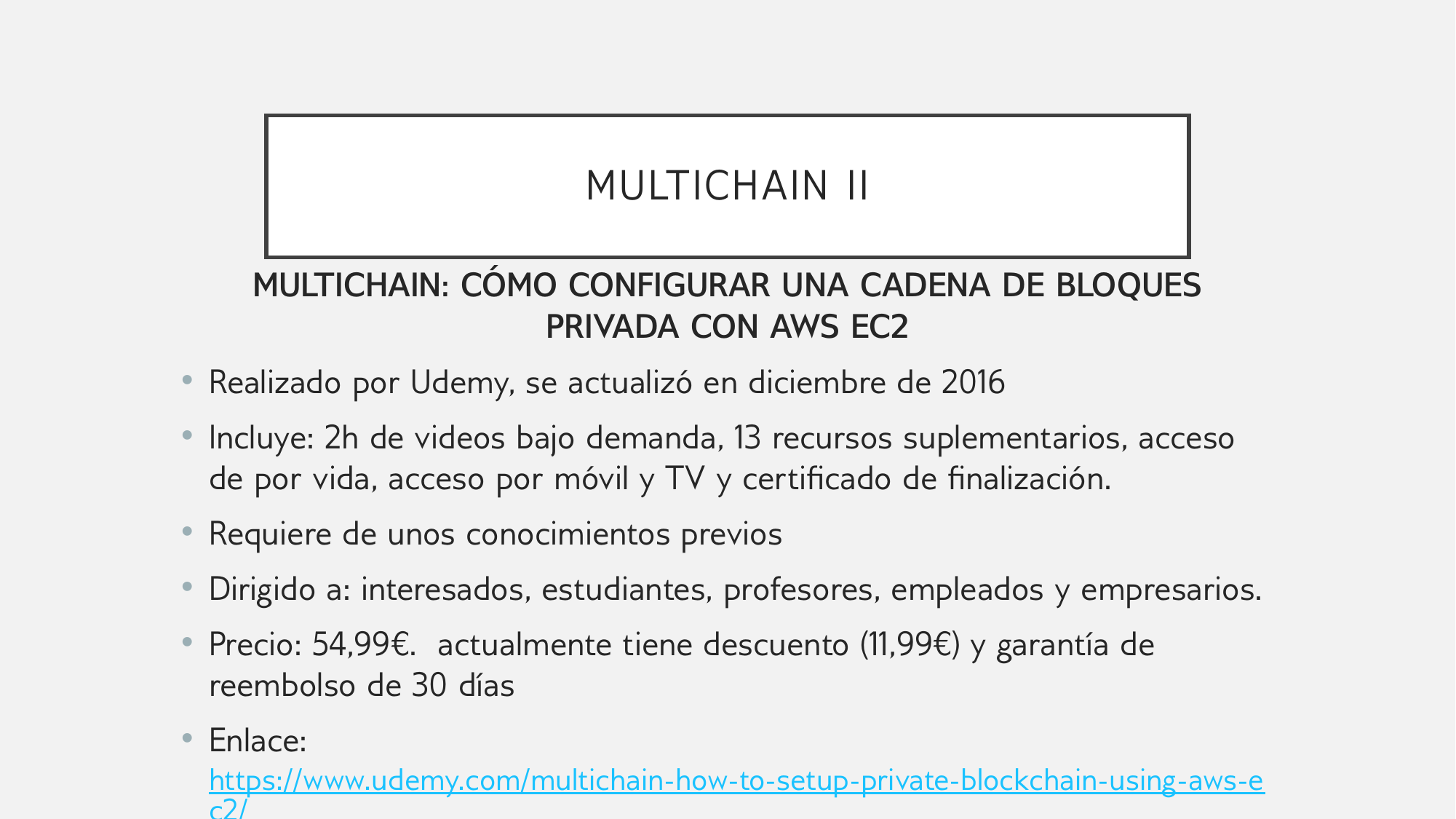

# MULTICHAIN ii
MULTICHAIN: CÓMO CONFIGURAR UNA CADENA DE BLOQUES PRIVADA CON AWS EC2
Realizado por Udemy, se actualizó en diciembre de 2016
Incluye: 2h de videos bajo demanda, 13 recursos suplementarios, acceso de por vida, acceso por móvil y TV y certificado de finalización.
Requiere de unos conocimientos previos
Dirigido a: interesados, estudiantes, profesores, empleados y empresarios.
Precio: 54,99€.  actualmente tiene descuento (11,99€) y garantía de reembolso de 30 días
Enlace: https://www.udemy.com/multichain-how-to-setup-private-blockchain-using-aws-ec2/